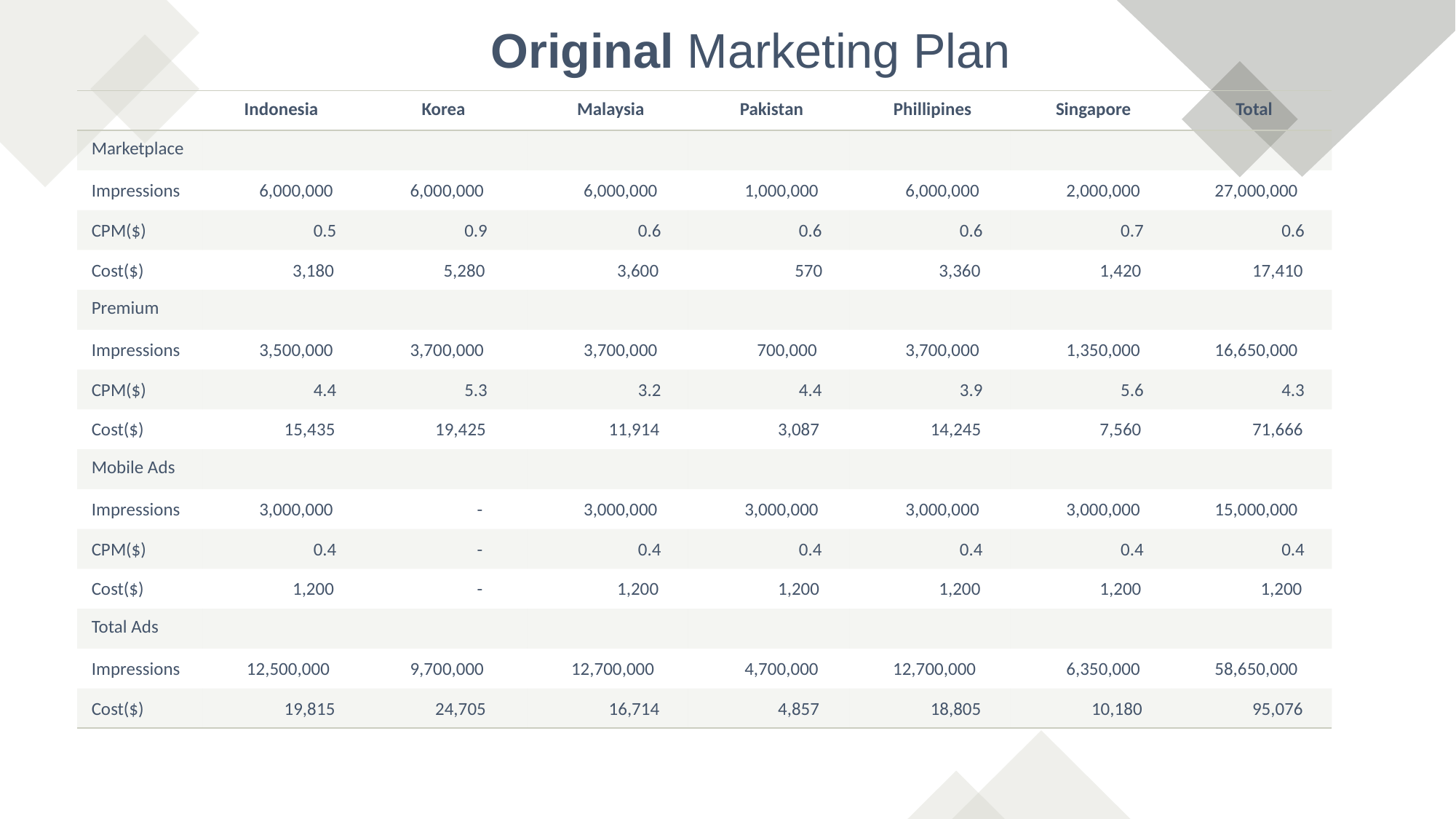

Original Marketing Plan

|  | Indonesia | Korea | Malaysia | Pakistan | Phillipines | Singapore | Total |
| --- | --- | --- | --- | --- | --- | --- | --- |
| Marketplace |  |  |  |  |  |  |  |
| Impressions | 6,000,000 | 6,000,000 | 6,000,000 | 1,000,000 | 6,000,000 | 2,000,000 | 27,000,000 |
| CPM($) | 0.5 | 0.9 | 0.6 | 0.6 | 0.6 | 0.7 | 0.6 |
| Cost($) | 3,180 | 5,280 | 3,600 | 570 | 3,360 | 1,420 | 17,410 |
| Premium |  |  |  |  |  |  |  |
| Impressions | 3,500,000 | 3,700,000 | 3,700,000 | 700,000 | 3,700,000 | 1,350,000 | 16,650,000 |
| CPM($) | 4.4 | 5.3 | 3.2 | 4.4 | 3.9 | 5.6 | 4.3 |
| Cost($) | 15,435 | 19,425 | 11,914 | 3,087 | 14,245 | 7,560 | 71,666 |
| Mobile Ads |  |  |  |  |  |  |  |
| Impressions | 3,000,000 | - | 3,000,000 | 3,000,000 | 3,000,000 | 3,000,000 | 15,000,000 |
| CPM($) | 0.4 | - | 0.4 | 0.4 | 0.4 | 0.4 | 0.4 |
| Cost($) | 1,200 | - | 1,200 | 1,200 | 1,200 | 1,200 | 1,200 |
| Total Ads |  |  |  |  |  |  |  |
| Impressions | 12,500,000 | 9,700,000 | 12,700,000 | 4,700,000 | 12,700,000 | 6,350,000 | 58,650,000 |
| Cost($) | 19,815 | 24,705 | 16,714 | 4,857 | 18,805 | 10,180 | 95,076 |

4